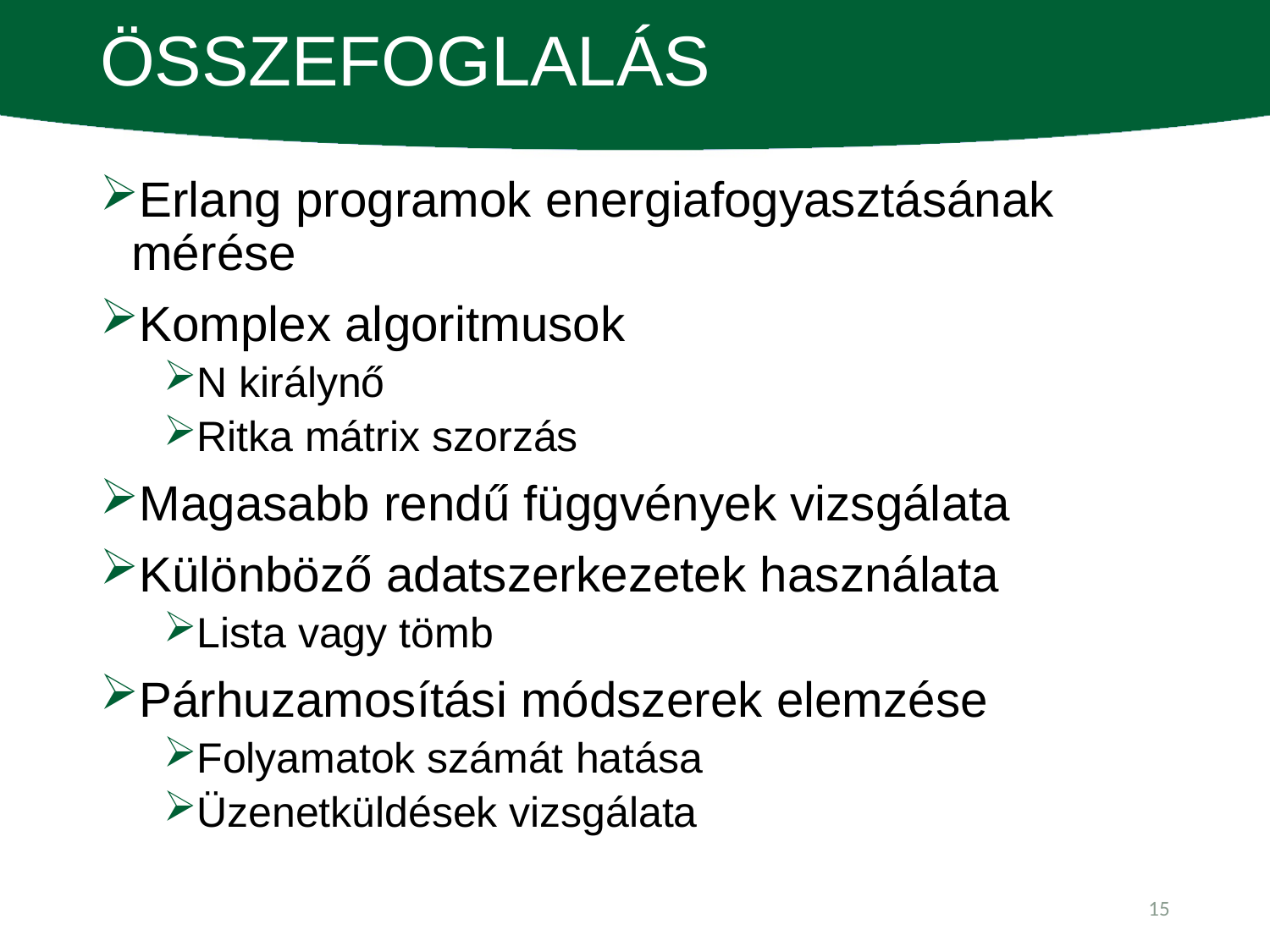

# Összefoglalás
Erlang programok energiafogyasztásának mérése
Komplex algoritmusok
N királynő
Ritka mátrix szorzás
Magasabb rendű függvények vizsgálata
Különböző adatszerkezetek használata
Lista vagy tömb
Párhuzamosítási módszerek elemzése
Folyamatok számát hatása
Üzenetküldések vizsgálata
15